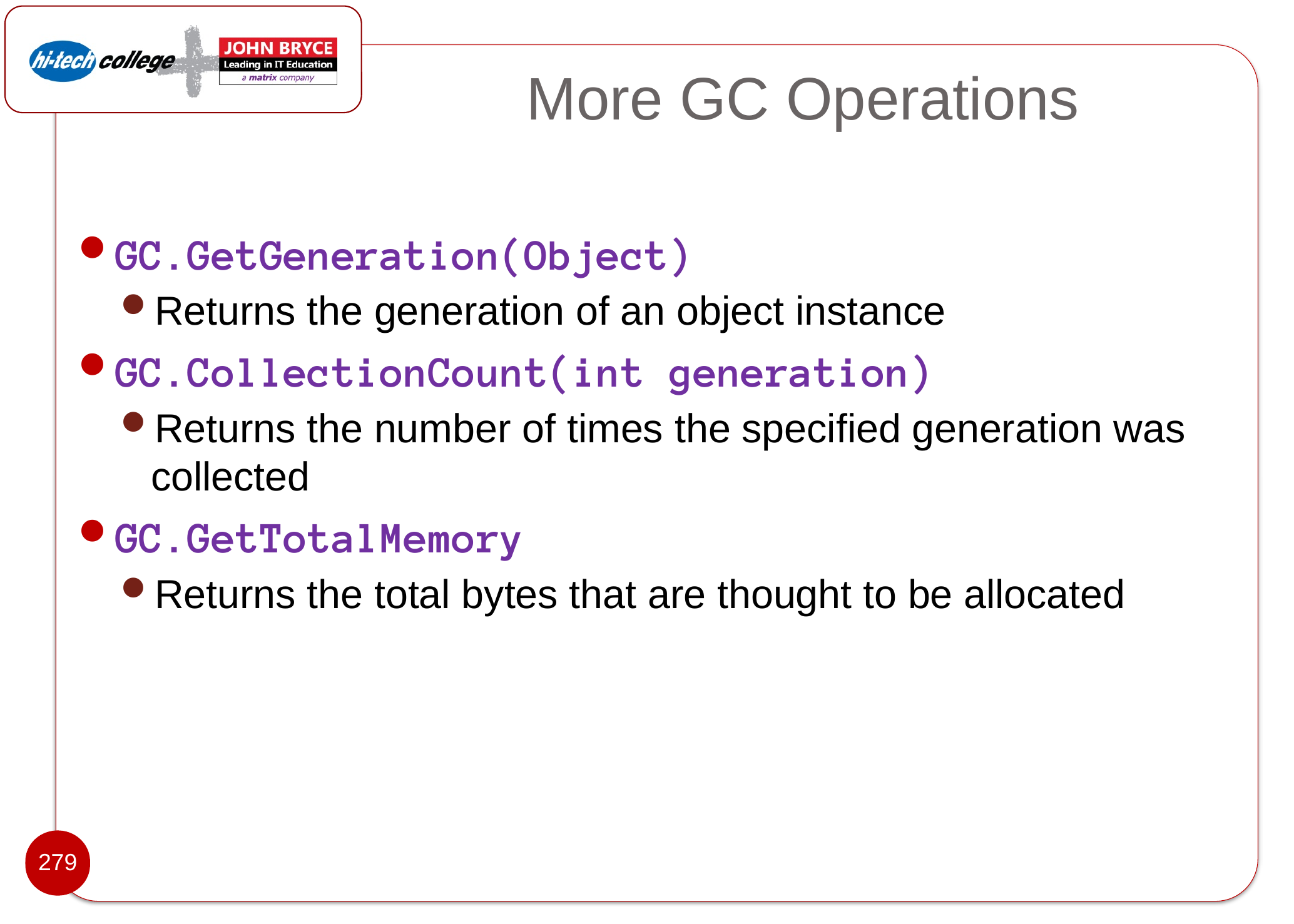

# More GC Operations
GC.GetGeneration(Object)
Returns the generation of an object instance
GC.CollectionCount(int generation)
Returns the number of times the specified generation was collected
GC.GetTotalMemory
Returns the total bytes that are thought to be allocated
279